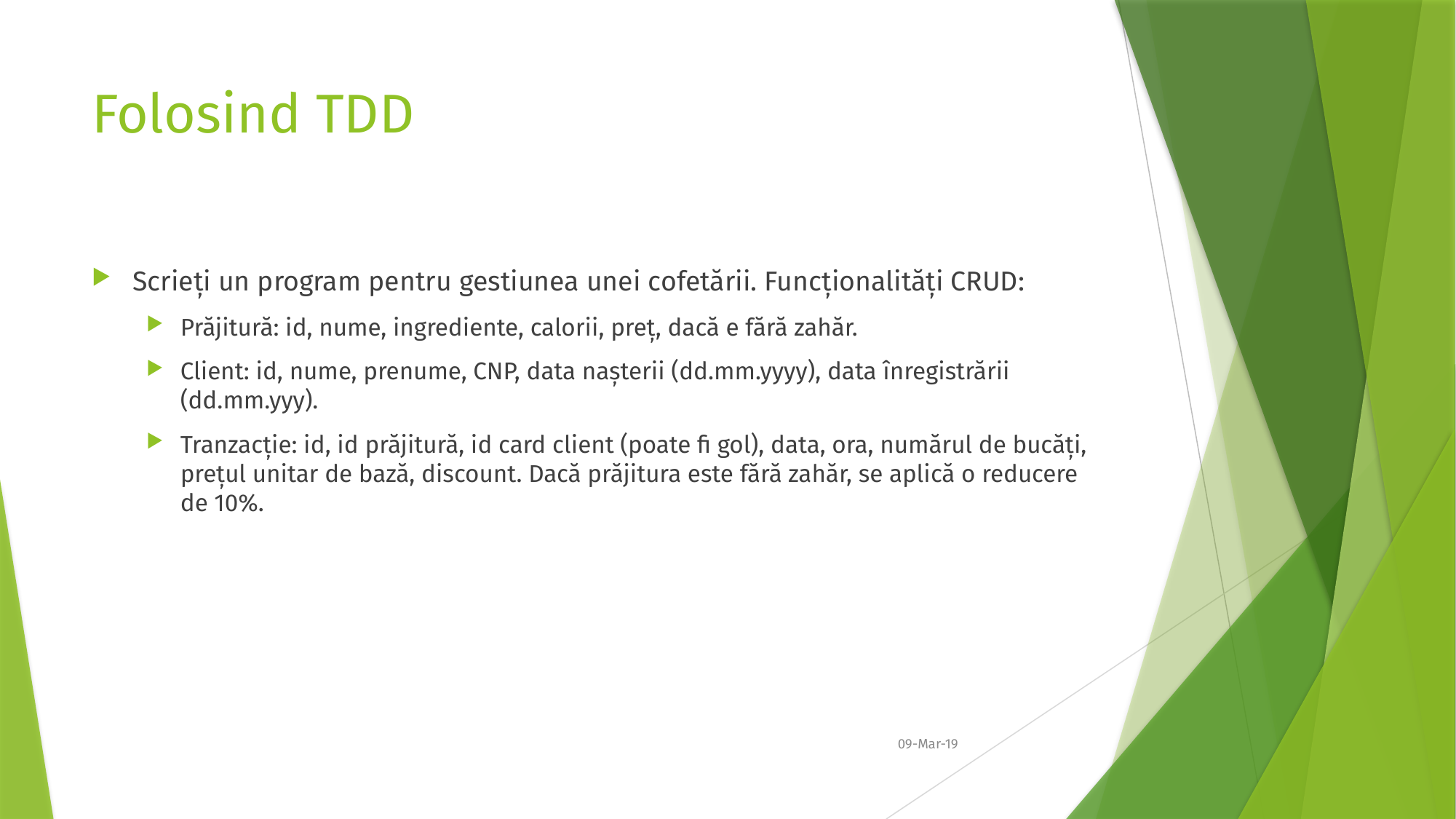

# Folosind TDD
Scrieți un program pentru gestiunea unei cofetării. Funcționalități CRUD:
Prăjitură: id, nume, ingrediente, calorii, preț, dacă e fără zahăr.
Client: id, nume, prenume, CNP, data nașterii (dd.mm.yyyy), data înregistrării (dd.mm.yyy).
Tranzacție: id, id prăjitură, id card client (poate fi gol), data, ora, numărul de bucăți, prețul unitar de bază, discount. Dacă prăjitura este fără zahăr, se aplică o reducere de 10%.
09-Mar-19